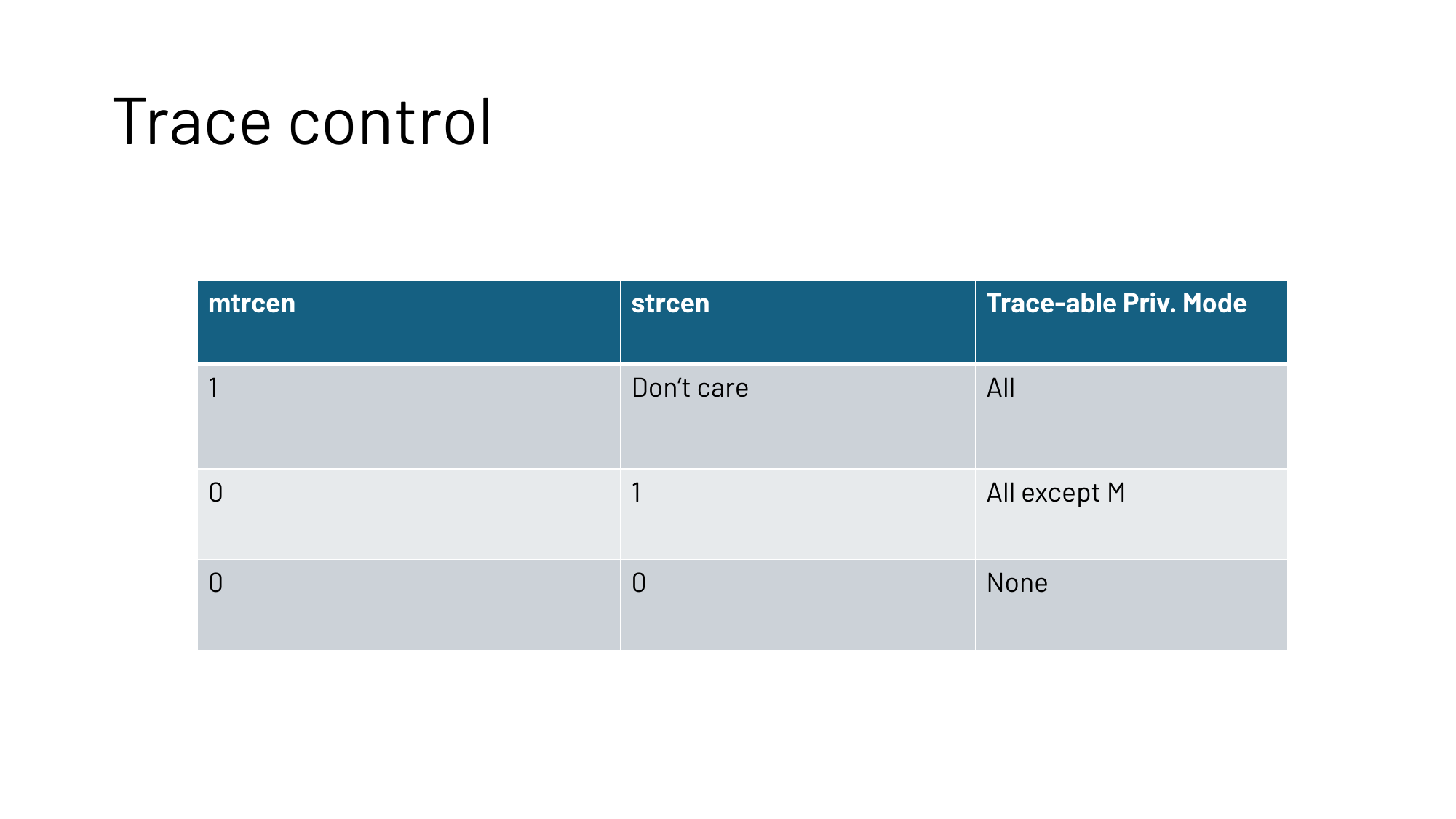

# Trace control

| mtrcen | strcen | Trace-able Priv. Mode |
| --- | --- | --- |
| 1 | Don’t care | All |
| 0 | 1 | All except M |
| 0 | 0 | None |